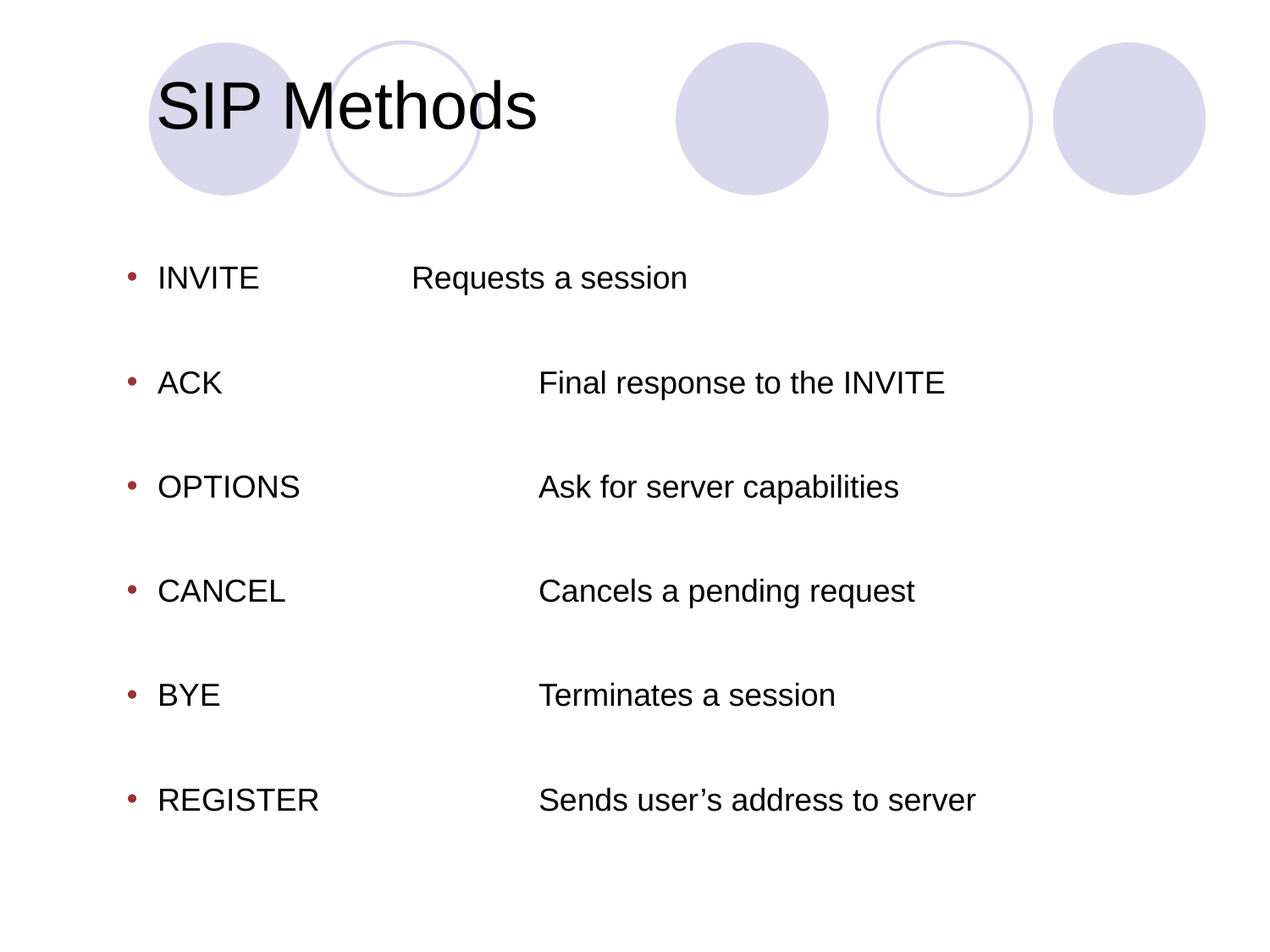

SIP Methods

INVITE		Requests a session

ACK			Final response to the INVITE

OPTIONS		Ask for server capabilities

CANCEL		Cancels a pending request

BYE			Terminates a session

REGISTER		Sends user’s address to server